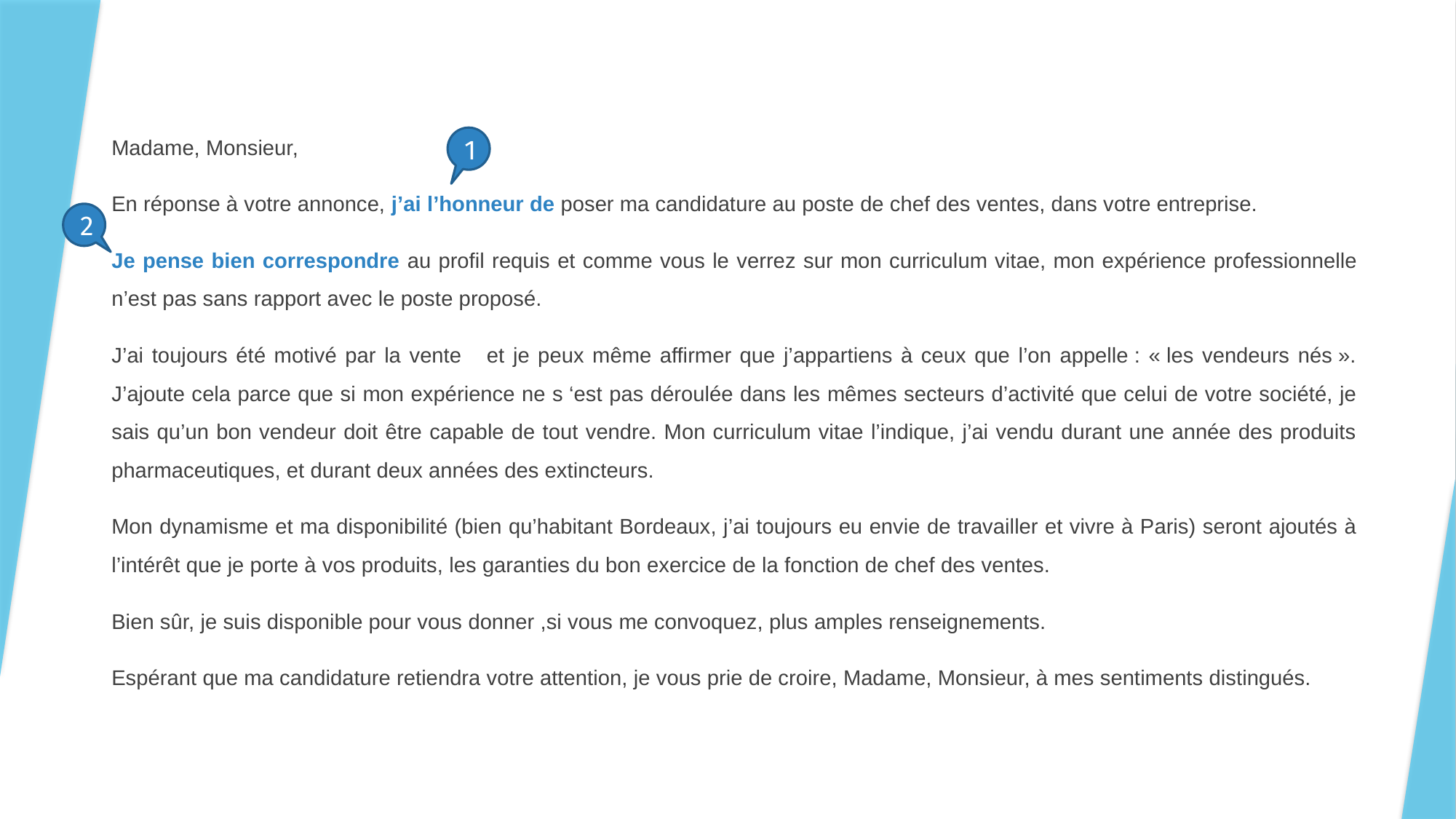

Madame, Monsieur,
En réponse à votre annonce, j’ai l’honneur de poser ma candidature au poste de chef des ventes, dans votre entreprise.
Je pense bien correspondre au profil requis et comme vous le verrez sur mon curriculum vitae, mon expérience professionnelle n’est pas sans rapport avec le poste proposé.
J’ai toujours été motivé par la vente   et je peux même affirmer que j’appartiens à ceux que l’on appelle : « les vendeurs nés ». J’ajoute cela parce que si mon expérience ne s ‘est pas déroulée dans les mêmes secteurs d’activité que celui de votre société, je sais qu’un bon vendeur doit être capable de tout vendre. Mon curriculum vitae l’indique, j’ai vendu durant une année des produits pharmaceutiques, et durant deux années des extincteurs.
Mon dynamisme et ma disponibilité (bien qu’habitant Bordeaux, j’ai toujours eu envie de travailler et vivre à Paris) seront ajoutés à l’intérêt que je porte à vos produits, les garanties du bon exercice de la fonction de chef des ventes.
Bien sûr, je suis disponible pour vous donner ,si vous me convoquez, plus amples renseignements.
Espérant que ma candidature retiendra votre attention, je vous prie de croire, Madame, Monsieur, à mes sentiments distingués.

1
2